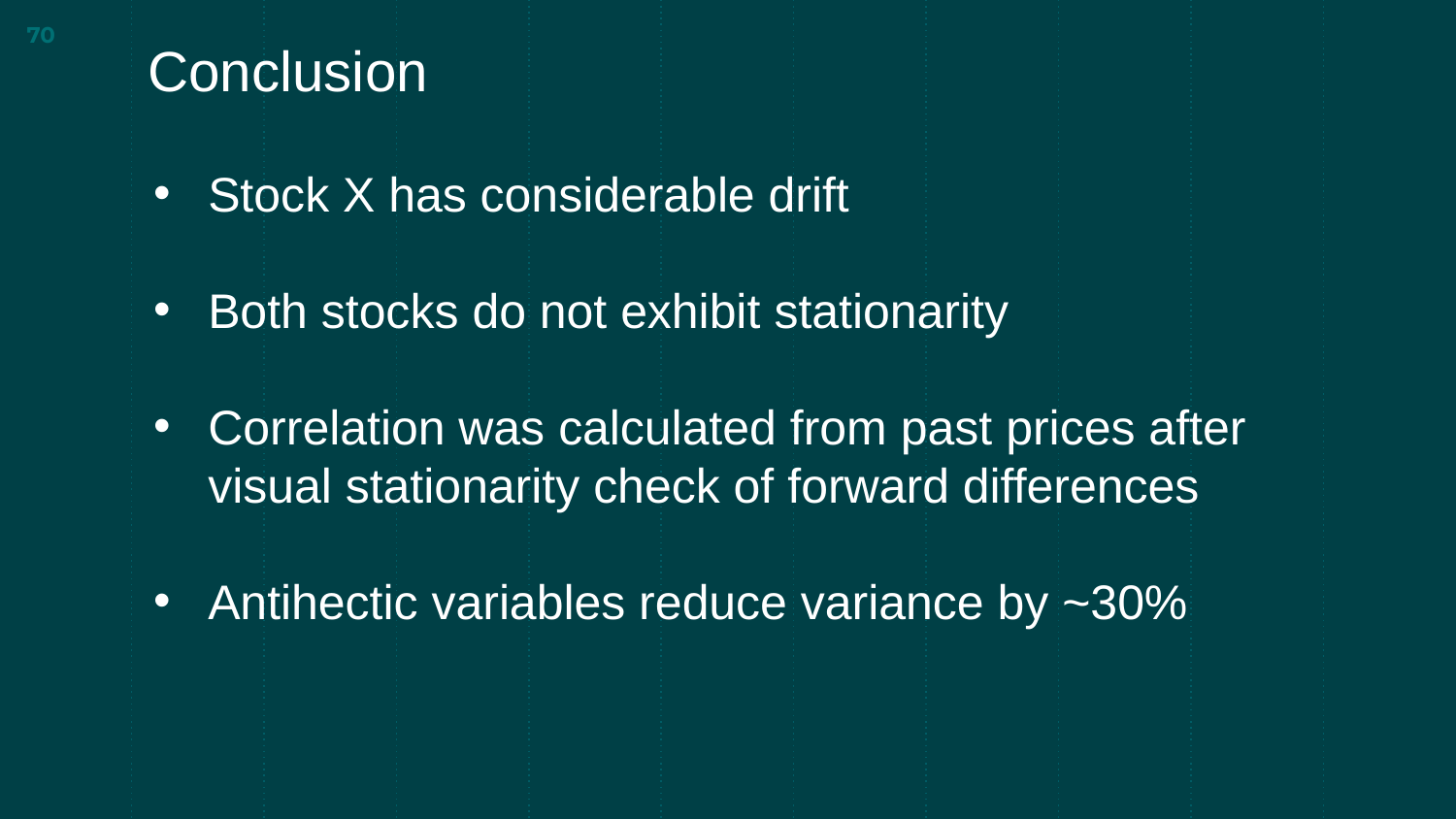

70
Conclusion
Stock X has considerable drift

Both stocks do not exhibit stationarity

Correlation was calculated from past prices after visual stationarity check of forward differences

Antihectic variables reduce variance by ~30%